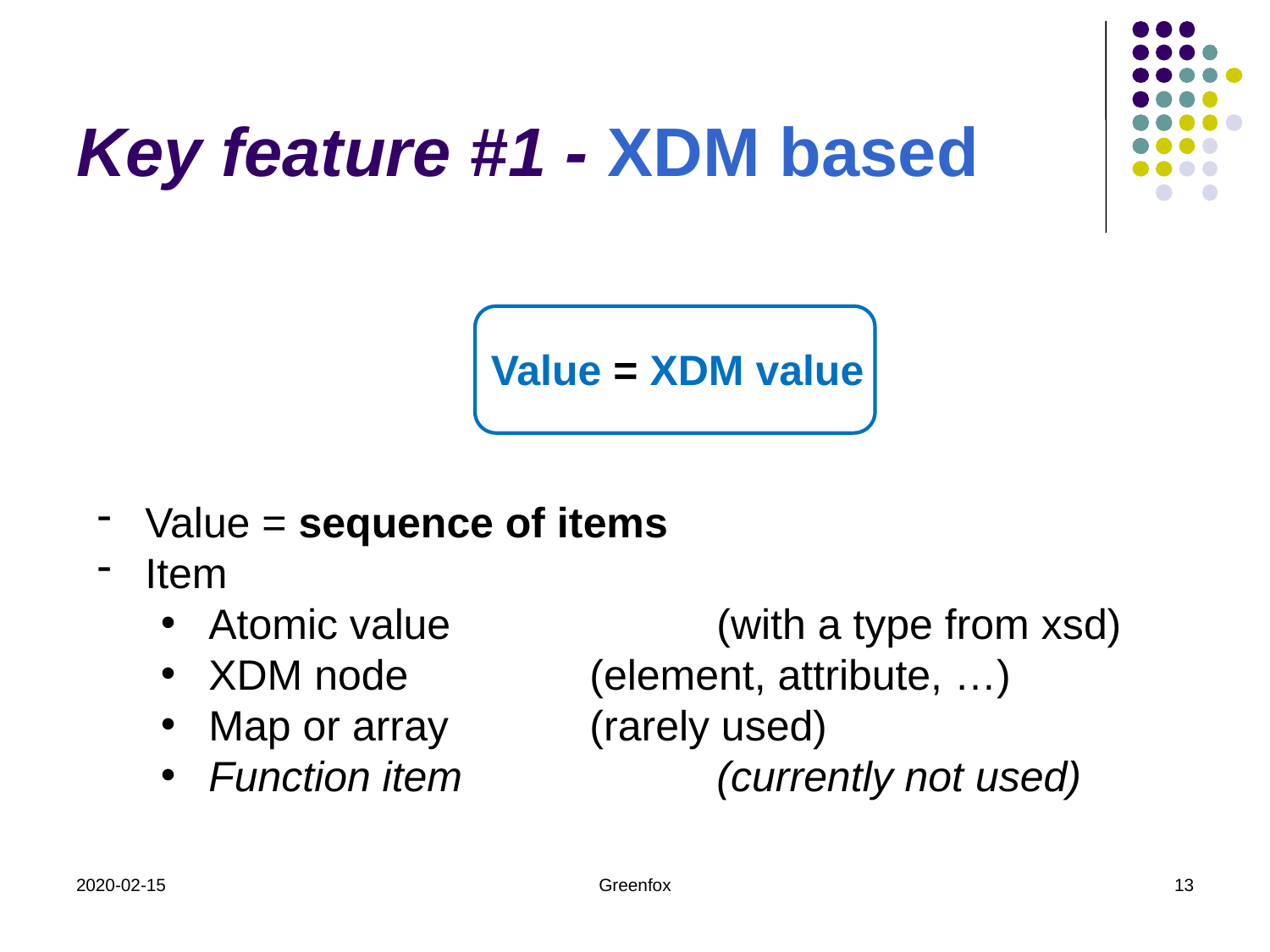

# Key feature #1 - XDM based

Value = XDM value

Value = sequence of items
Item
Atomic value 		(with a type from xsd)
XDM node	 	(element, attribute, …)
Map or array		(rarely used)
Function item		(currently not used)

2020-02-15
Greenfox
13